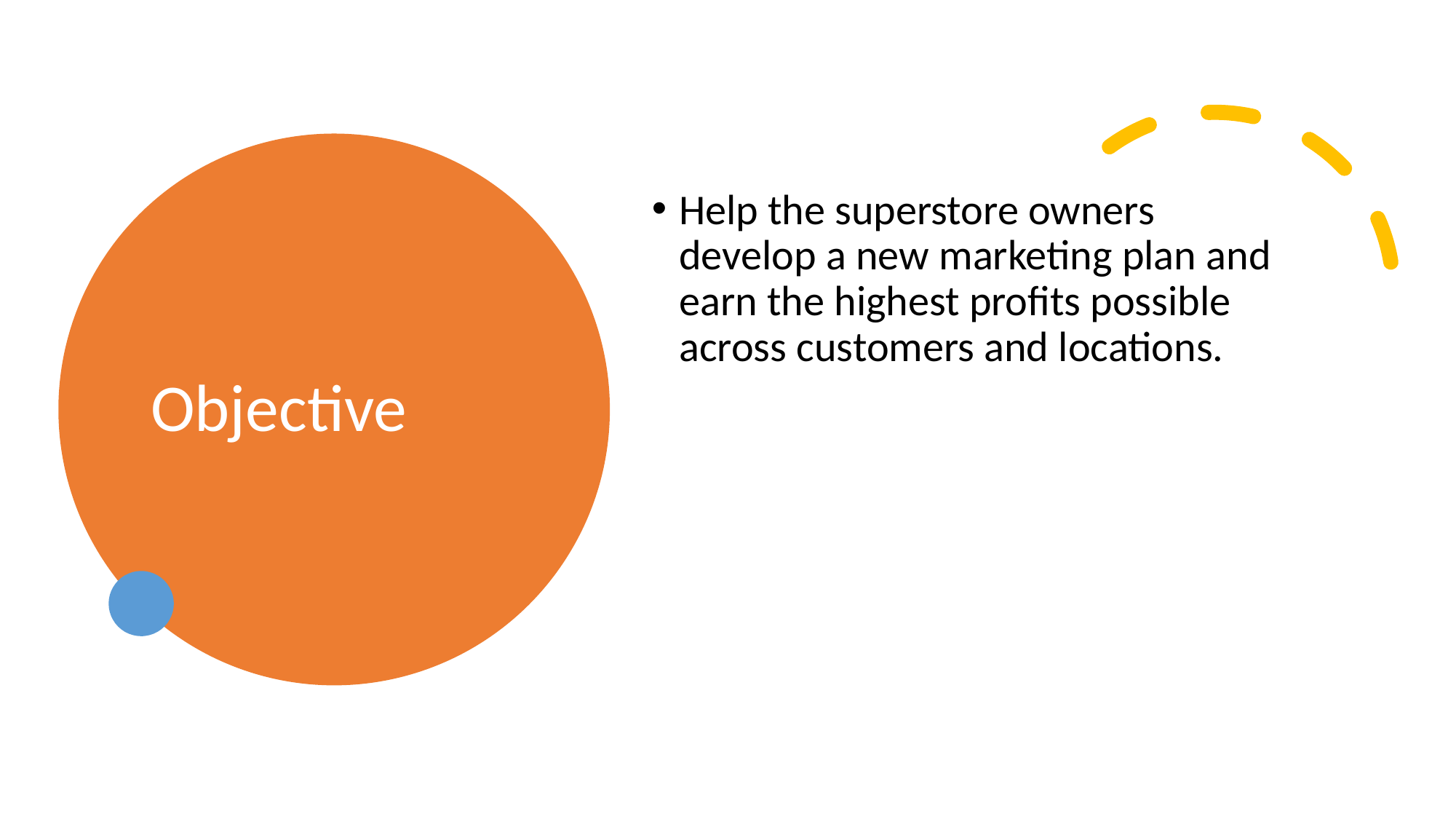

# Objective
Help the superstore owners develop a new marketing plan and earn the highest profits possible across customers and locations.